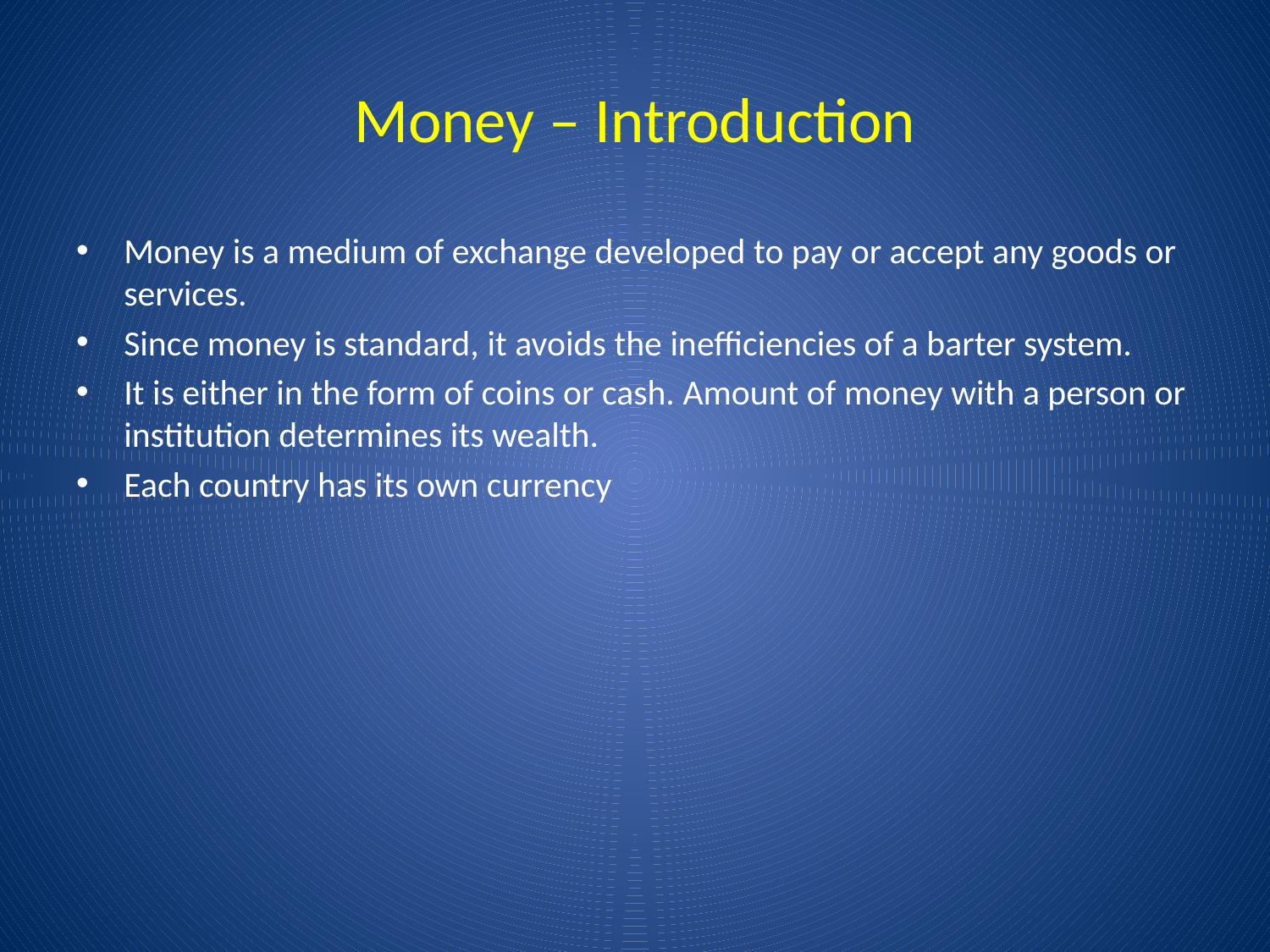

# Money – Introduction
Money is a medium of exchange developed to pay or accept any goods or services.
Since money is standard, it avoids the inefficiencies of a barter system.
It is either in the form of coins or cash. Amount of money with a person or institution determines its wealth.
Each country has its own currency